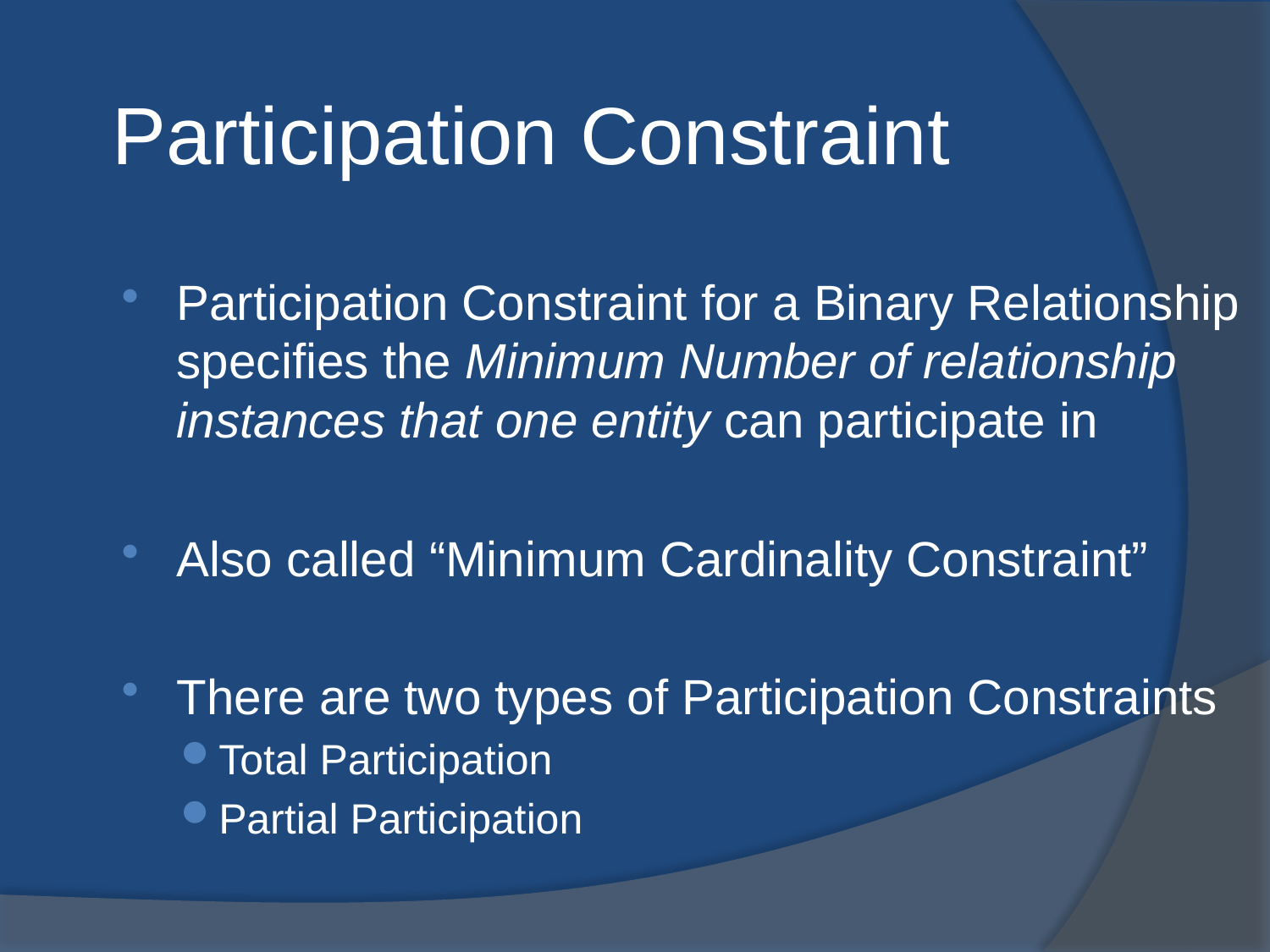

Participation Constraint
Participation Constraint for a Binary Relationship specifies the Minimum Number of relationship instances that one entity can participate in

Also called “Minimum Cardinality Constraint”

There are two types of Participation Constraints
Total Participation
Partial Participation